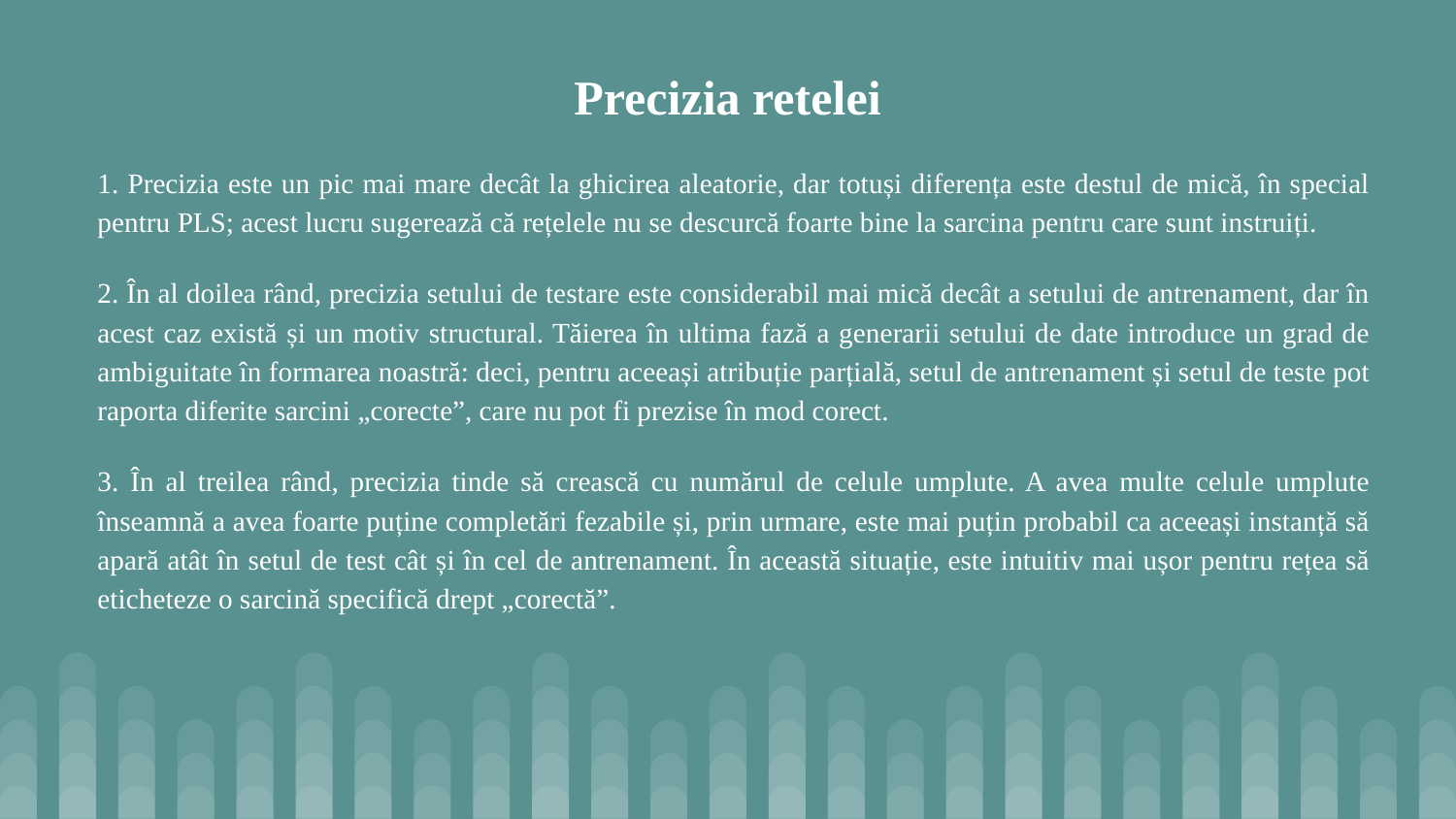

Precizia retelei
1. Precizia este un pic mai mare decât la ghicirea aleatorie, dar totuși diferența este destul de mică, în special pentru PLS; acest lucru sugerează că rețelele nu se descurcă foarte bine la sarcina pentru care sunt instruiți.
2. În al doilea rând, precizia setului de testare este considerabil mai mică decât a setului de antrenament, dar în acest caz există și un motiv structural. Tăierea în ultima fază a generarii setului de date introduce un grad de ambiguitate în formarea noastră: deci, pentru aceeași atribuție parțială, setul de antrenament și setul de teste pot raporta diferite sarcini „corecte”, care nu pot fi prezise în mod corect.
3. În al treilea rând, precizia tinde să crească cu numărul de celule umplute. A avea multe celule umplute înseamnă a avea foarte puține completări fezabile și, prin urmare, este mai puțin probabil ca aceeași instanță să apară atât în ​​setul de test cât și în cel de antrenament. În această situație, este intuitiv mai ușor pentru rețea să eticheteze o sarcină specifică drept „corectă”.